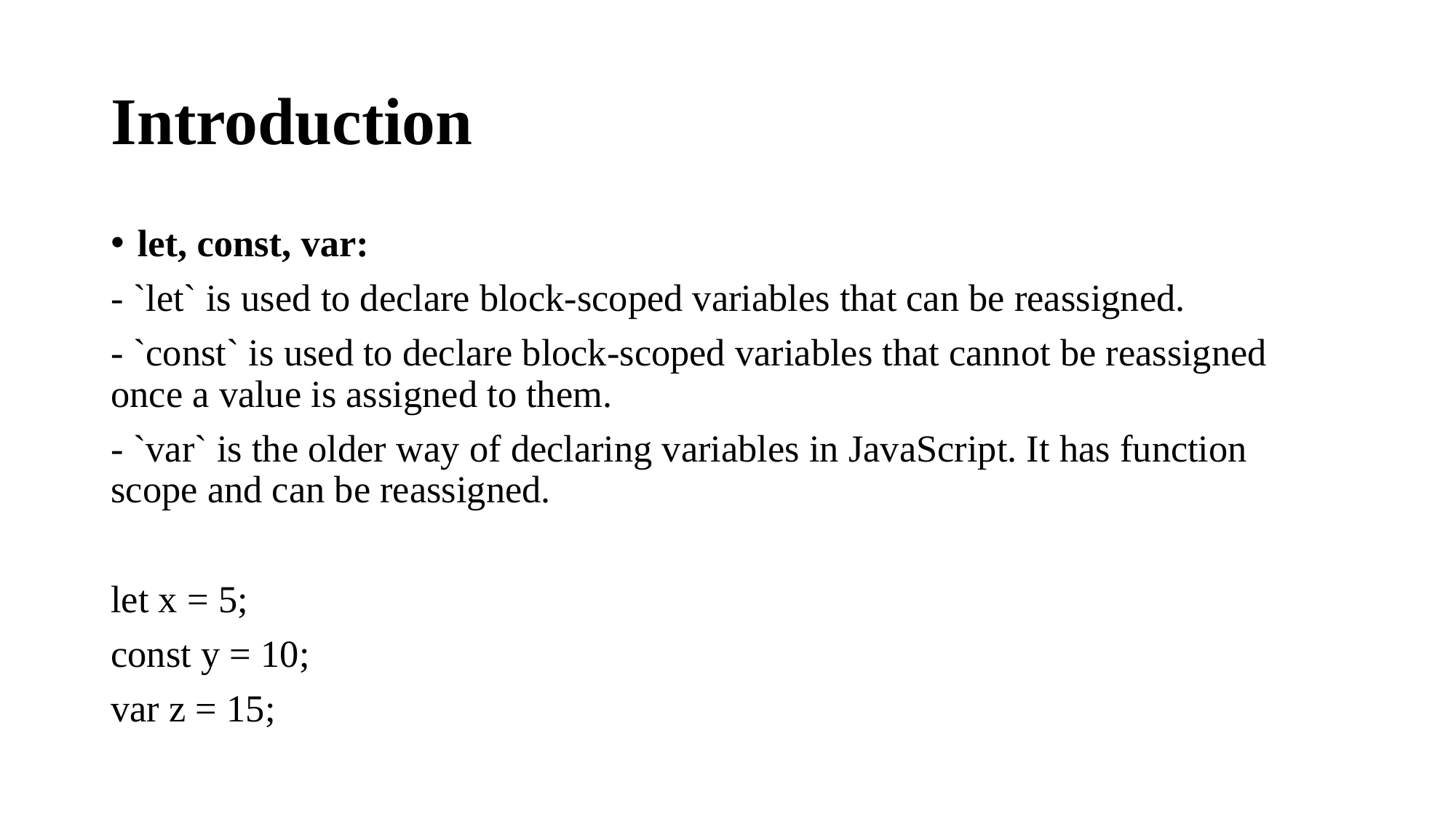

# Introduction
let, const, var:
- `let` is used to declare block-scoped variables that can be reassigned.
- `const` is used to declare block-scoped variables that cannot be reassigned once a value is assigned to them.
- `var` is the older way of declaring variables in JavaScript. It has function scope and can be reassigned.

let x = 5;
const y = 10;
var z = 15;